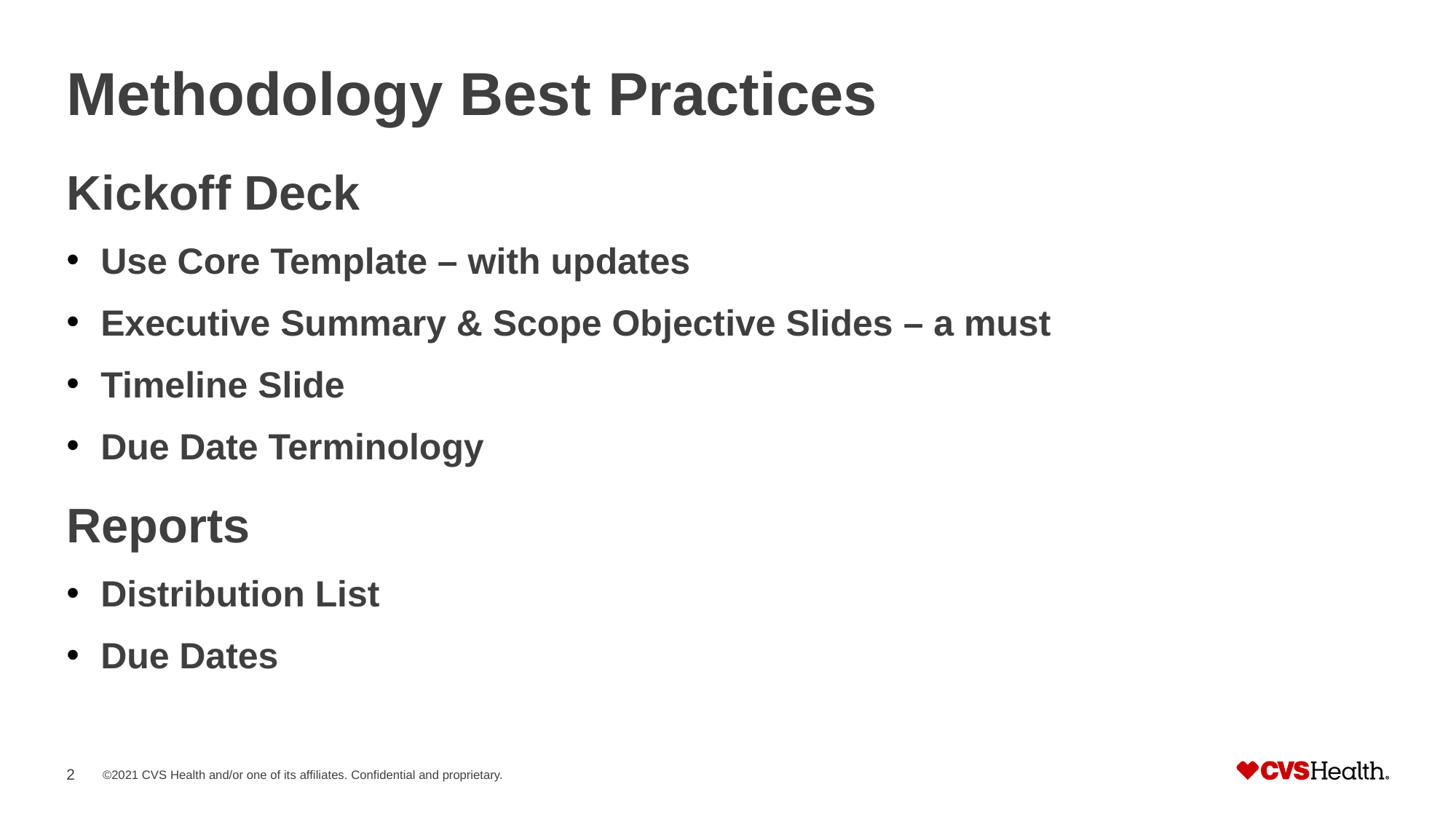

# Methodology Best Practices
Kickoff Deck
Use Core Template – with updates
Executive Summary & Scope Objective Slides – a must
Timeline Slide
Due Date Terminology
Reports
Distribution List
Due Dates